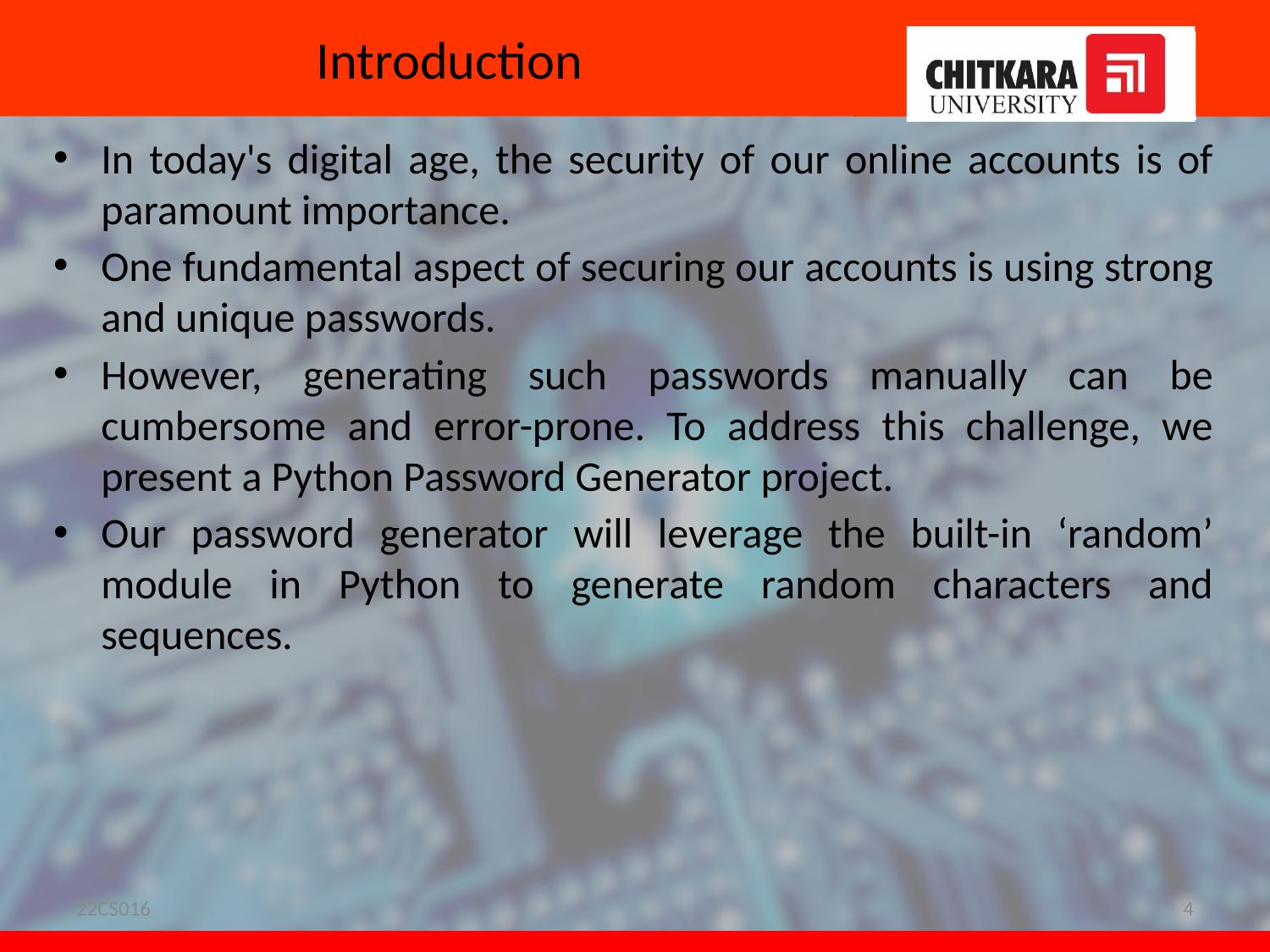

# Introduction
In today's digital age, the security of our online accounts is of paramount importance.
One fundamental aspect of securing our accounts is using strong and unique passwords.
However, generating such passwords manually can be cumbersome and error-prone. To address this challenge, we present a Python Password Generator project.
Our password generator will leverage the built-in ‘random’ module in Python to generate random characters and sequences.

22CS016
4